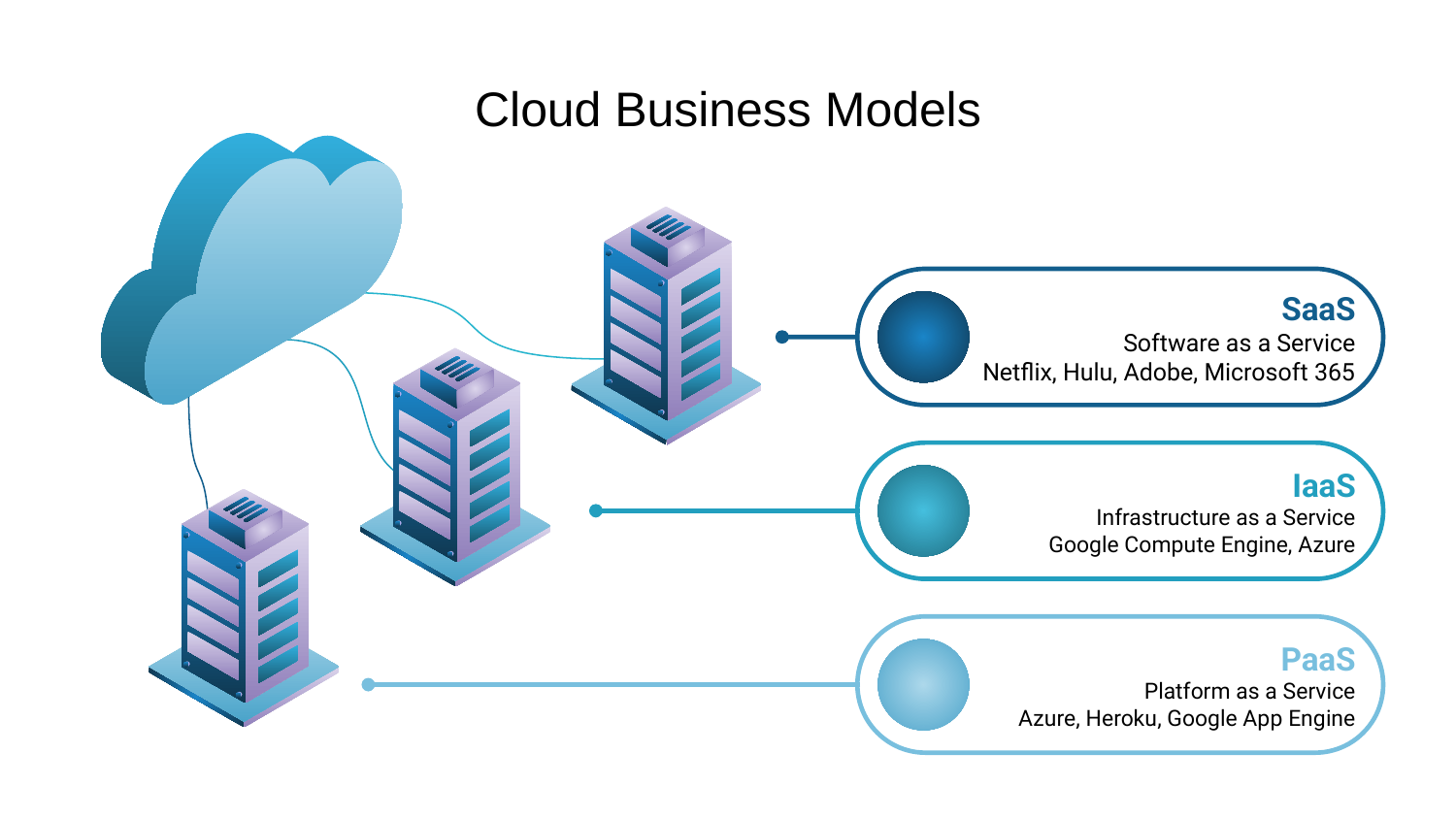

# Cloud Business Models

SaaS
Software as a Service
Netflix, Hulu, Adobe, Microsoft 365

IaaS
Infrastructure as a Service
Google Compute Engine, Azure

PaaS
Platform as a Service
Azure, Heroku, Google App Engine